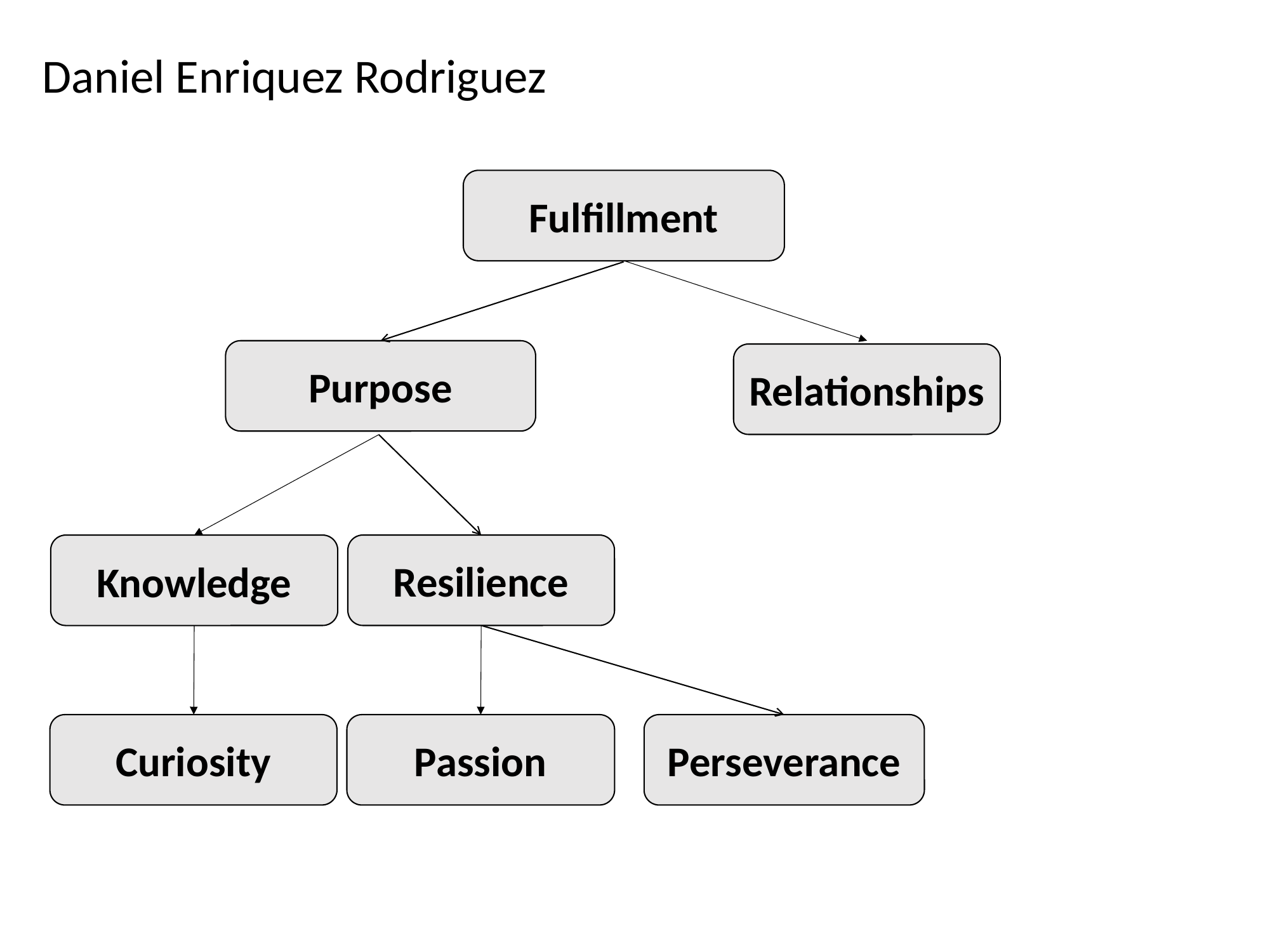

Daniel Enriquez Rodriguez
Fulfillment
Purpose
Relationships
Resilience
Knowledge
Passion
Perseverance
Curiosity